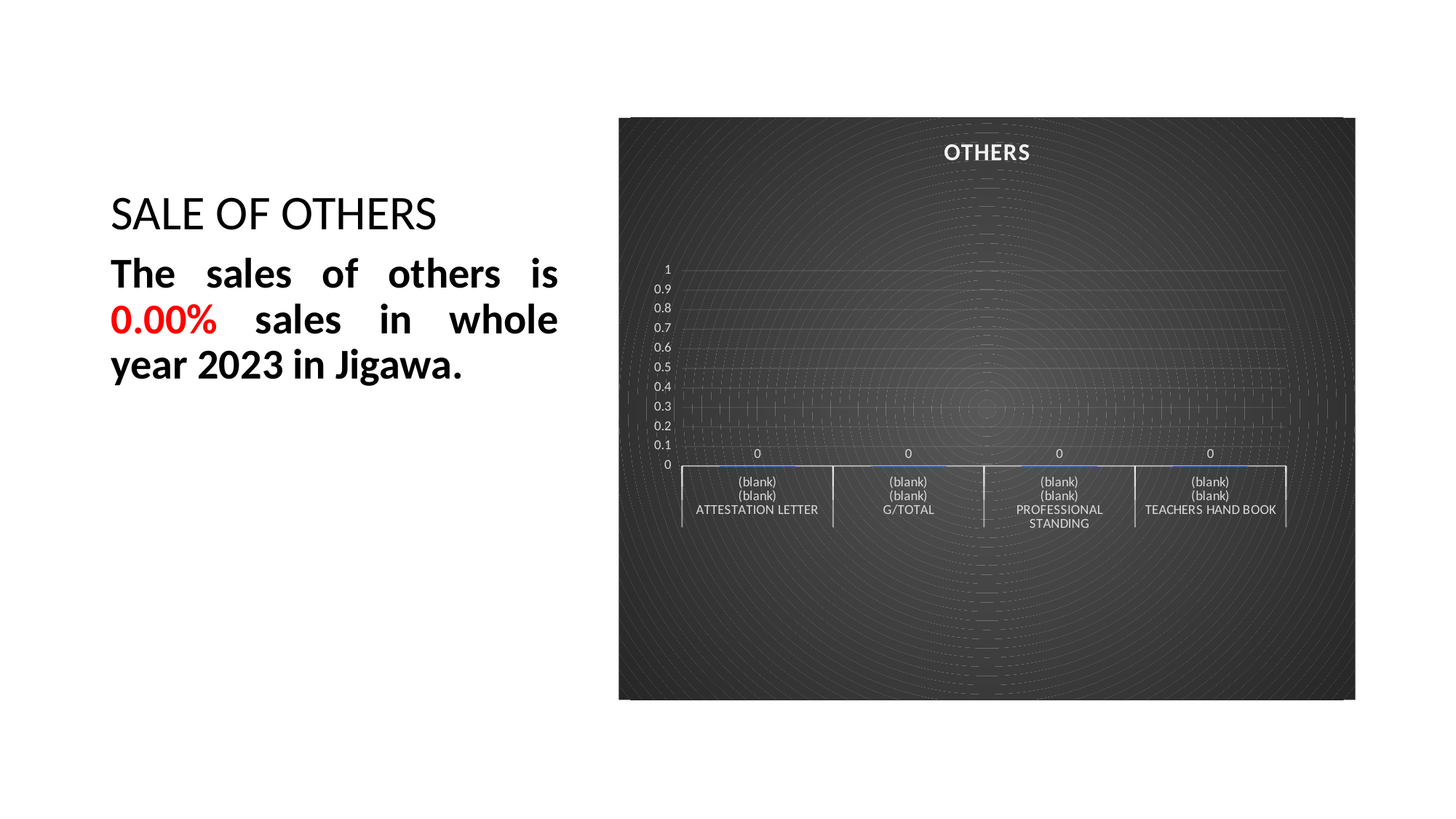

# SALE OF OTHERS

### Chart: OTHERS

| Category | Total |
|---|---|
| (blank) | 0.0 |
| (blank) | 0.0 |
| (blank) | 0.0 |
| (blank) | 0.0 |
The sales of others is 0.00% sales in whole year 2023 in Jigawa.